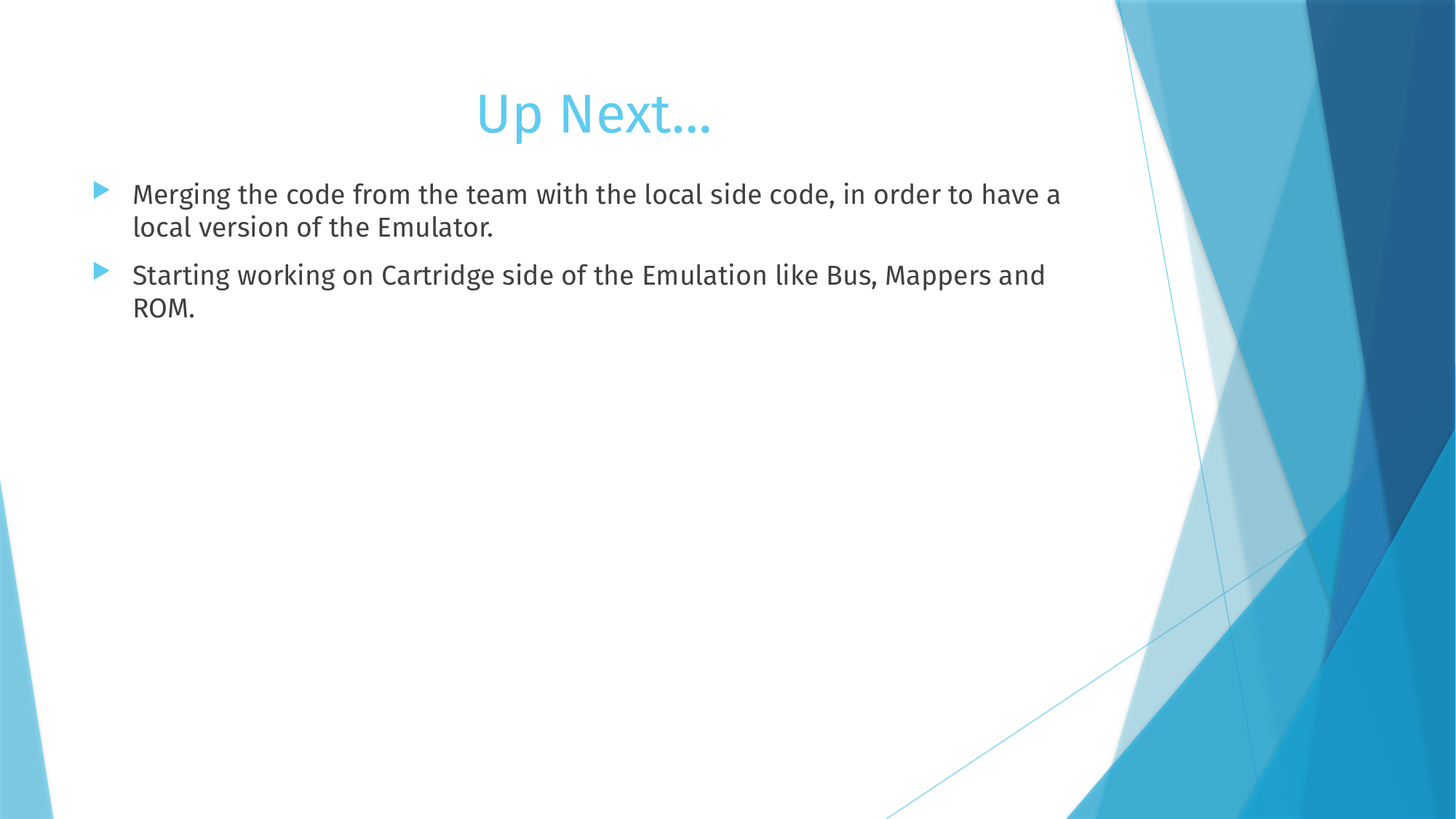

# Up Next…
Merging the code from the team with the local side code, in order to have a local version of the Emulator.
Starting working on Cartridge side of the Emulation like Bus, Mappers and ROM.